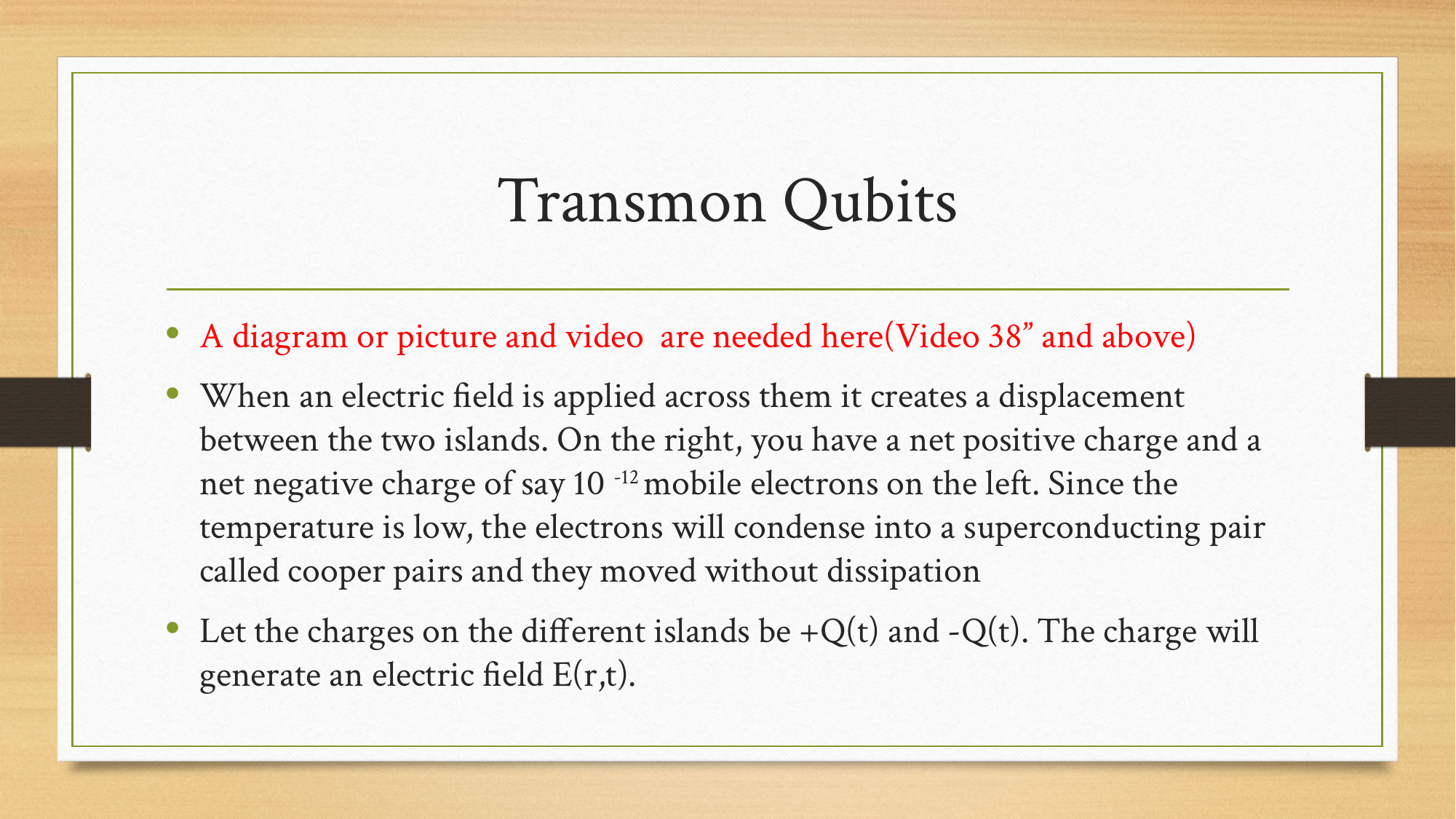

# Transmon Qubits
A diagram or picture and video  are needed here(Video 38” and above)
When an electric field is applied across them it creates a displacement between the two islands. On the right, you have a net positive charge and a net negative charge of say 10 -12 mobile electrons on the left. Since the temperature is low, the electrons will condense into a superconducting pair called cooper pairs and they moved without dissipation
Let the charges on the different islands be +Q(t) and -Q(t). The charge will generate an electric field E(r,t).